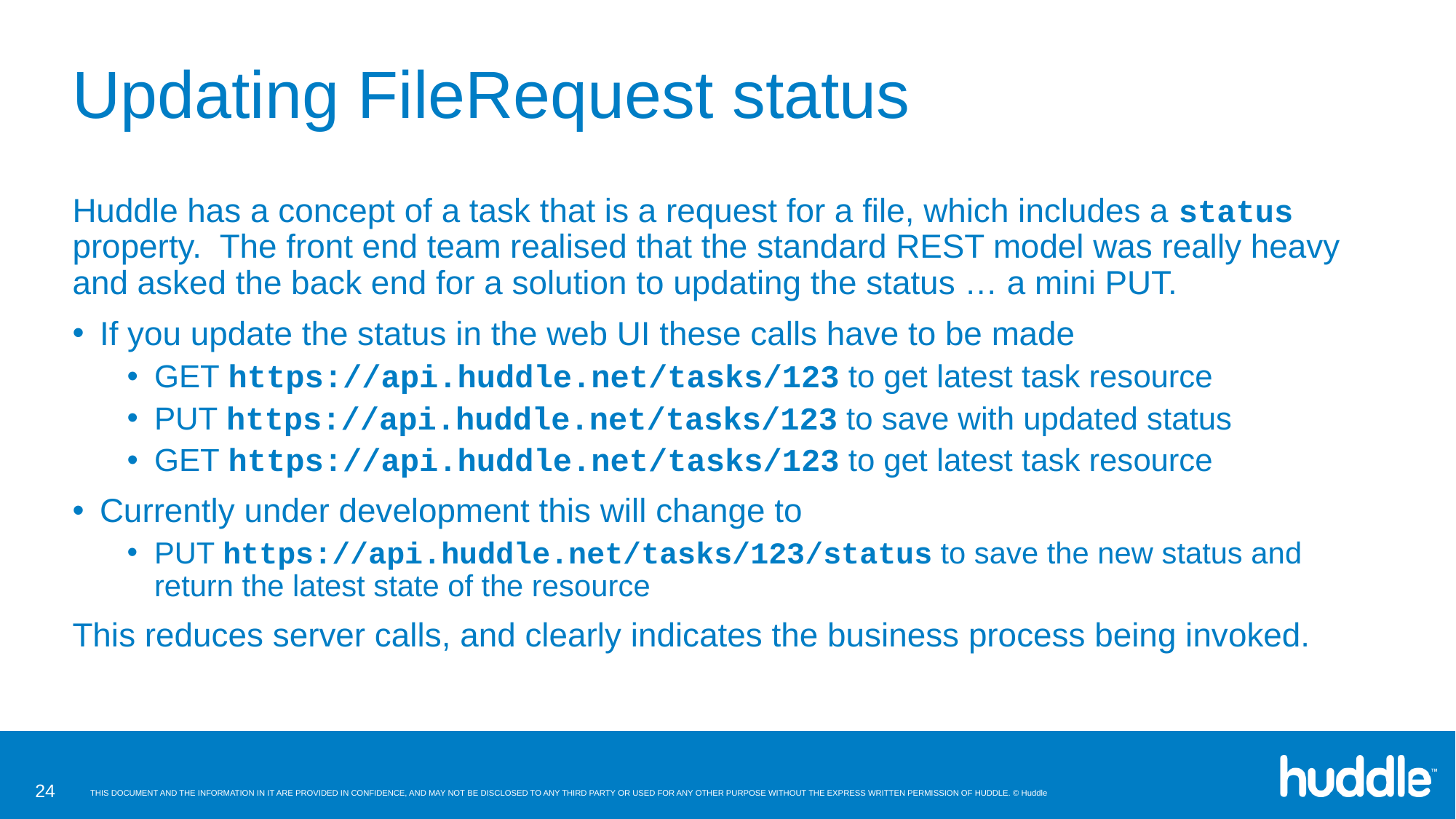

# Updating FileRequest status
Huddle has a concept of a task that is a request for a file, which includes a status property.  The front end team realised that the standard REST model was really heavy and asked the back end for a solution to updating the status … a mini PUT.
If you update the status in the web UI these calls have to be made
GET https://api.huddle.net/tasks/123 to get latest task resource
PUT https://api.huddle.net/tasks/123 to save with updated status
GET https://api.huddle.net/tasks/123 to get latest task resource
Currently under development this will change to
PUT https://api.huddle.net/tasks/123/status to save the new status and return the latest state of the resource
This reduces server calls, and clearly indicates the business process being invoked.